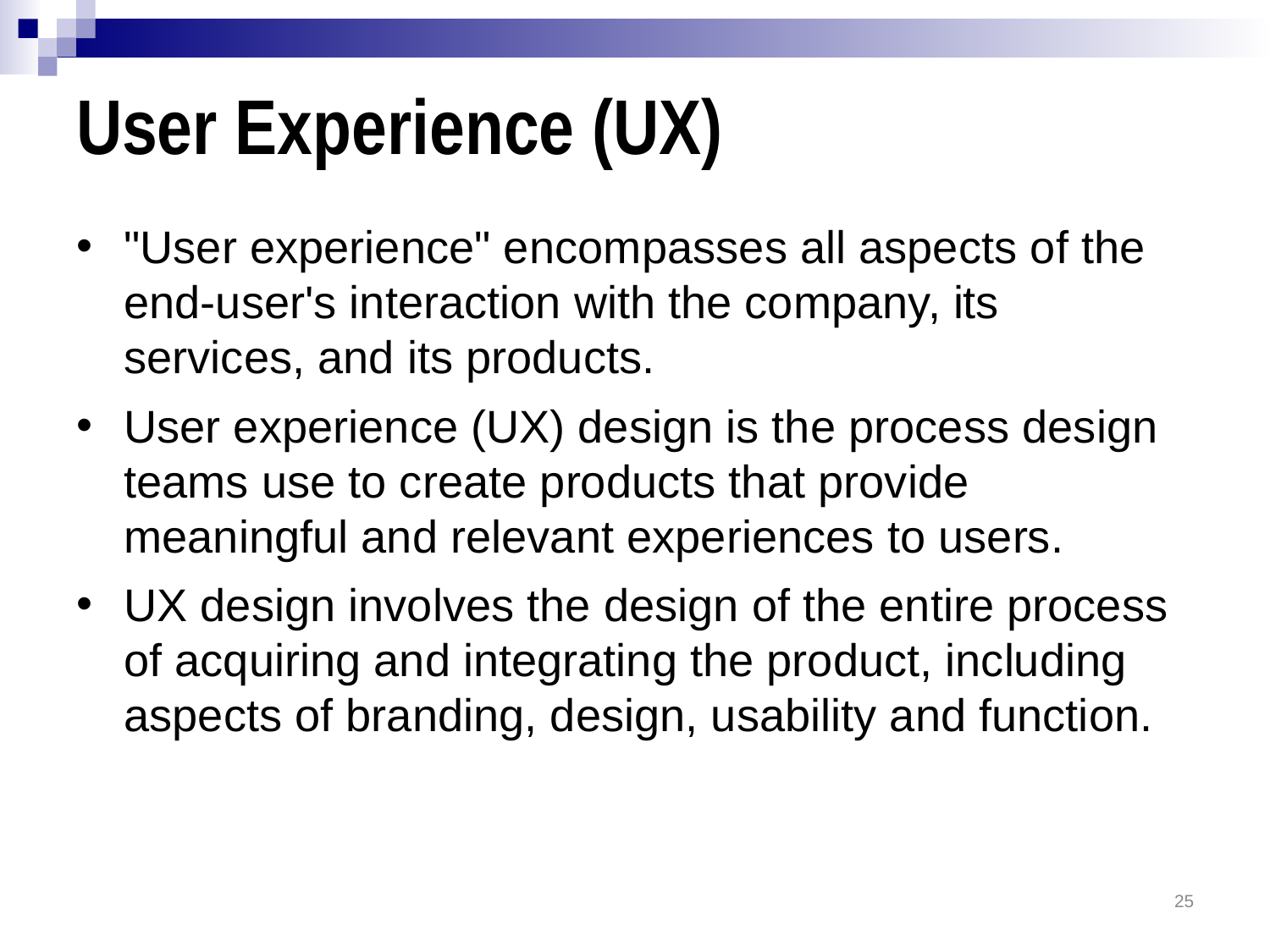

# User Experience (UX)
"User experience" encompasses all aspects of the end-user's interaction with the company, its services, and its products.
User experience (UX) design is the process design teams use to create products that provide meaningful and relevant experiences to users.
UX design involves the design of the entire process of acquiring and integrating the product, including aspects of branding, design, usability and function.
25